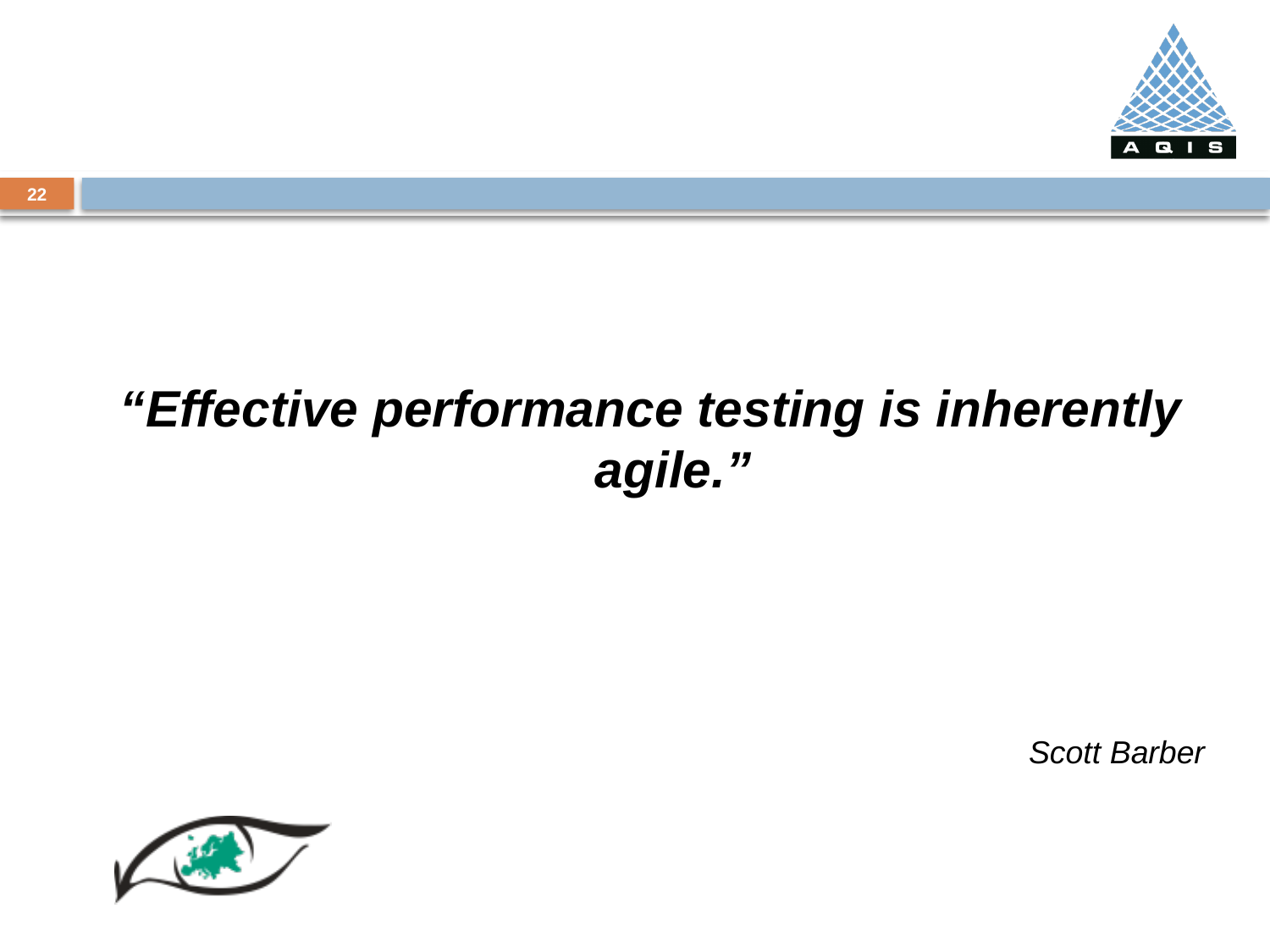

#
22

“Effective performance testing is inherently agile.”

Scott Barber